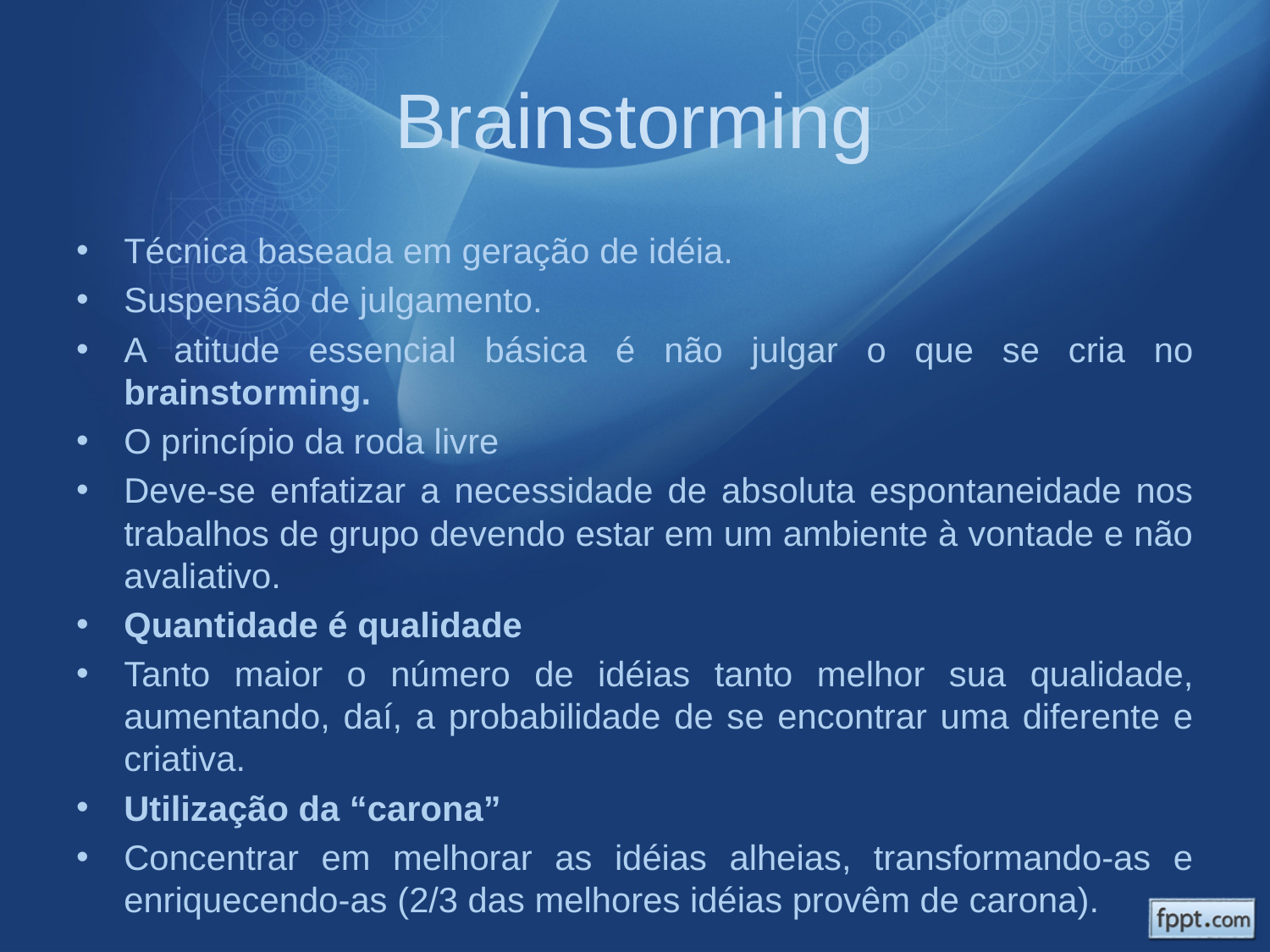

# Brainstorming
Técnica baseada em geração de idéia.
Suspensão de julgamento.
A atitude essencial básica é não julgar o que se cria no brainstorming.
O princípio da roda livre
Deve-se enfatizar a necessidade de absoluta espontaneidade nos trabalhos de grupo devendo estar em um ambiente à vontade e não avaliativo.
Quantidade é qualidade
Tanto maior o número de idéias tanto melhor sua qualidade, aumentando, daí, a probabilidade de se encontrar uma diferente e criativa.
Utilização da “carona”
Concentrar em melhorar as idéias alheias, transformando-as e enriquecendo-as (2/3 das melhores idéias provêm de carona).